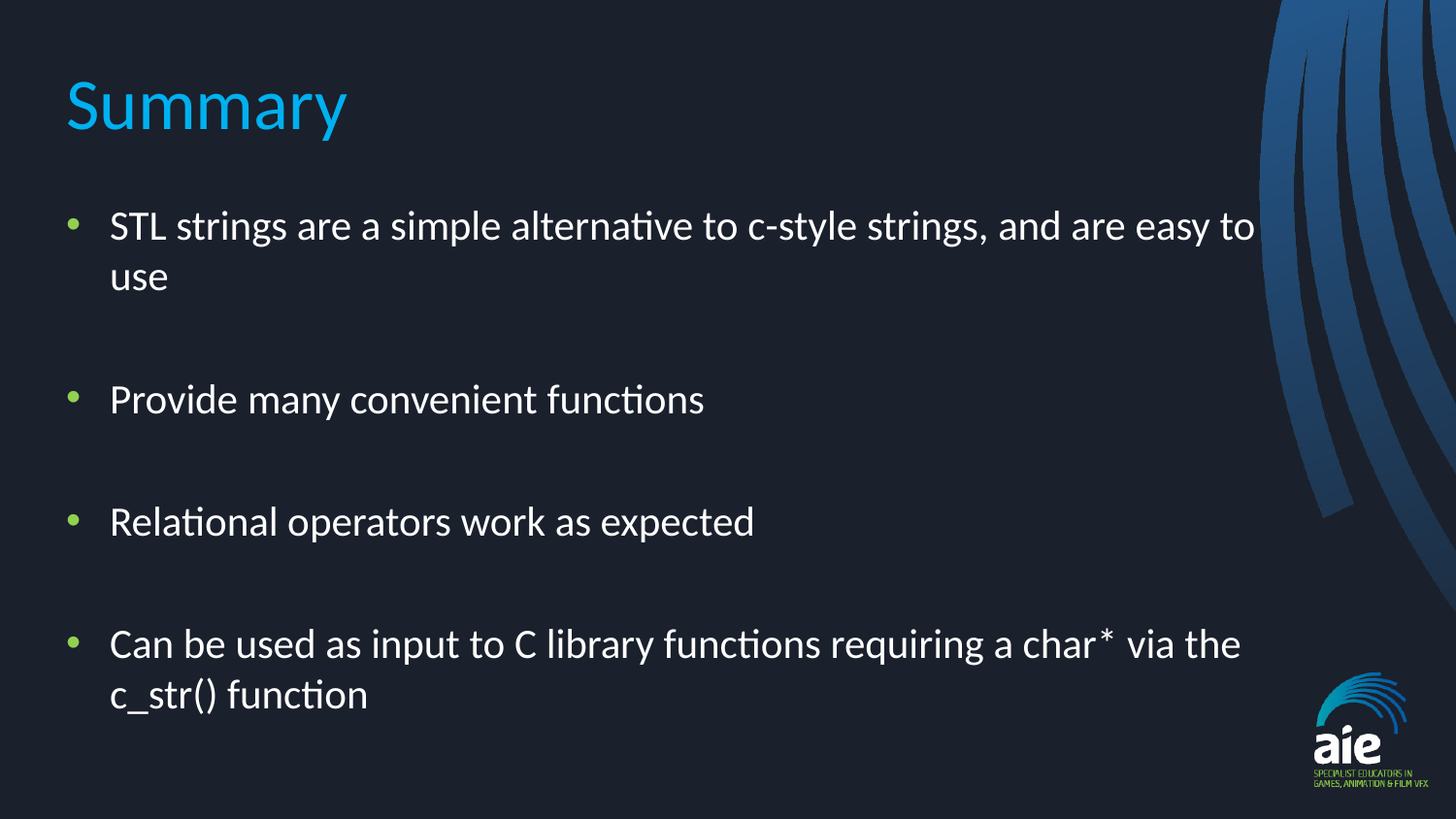

# Summary
STL strings are a simple alternative to c-style strings, and are easy to use

Provide many convenient functions

Relational operators work as expected

Can be used as input to C library functions requiring a char* via the c_str() function